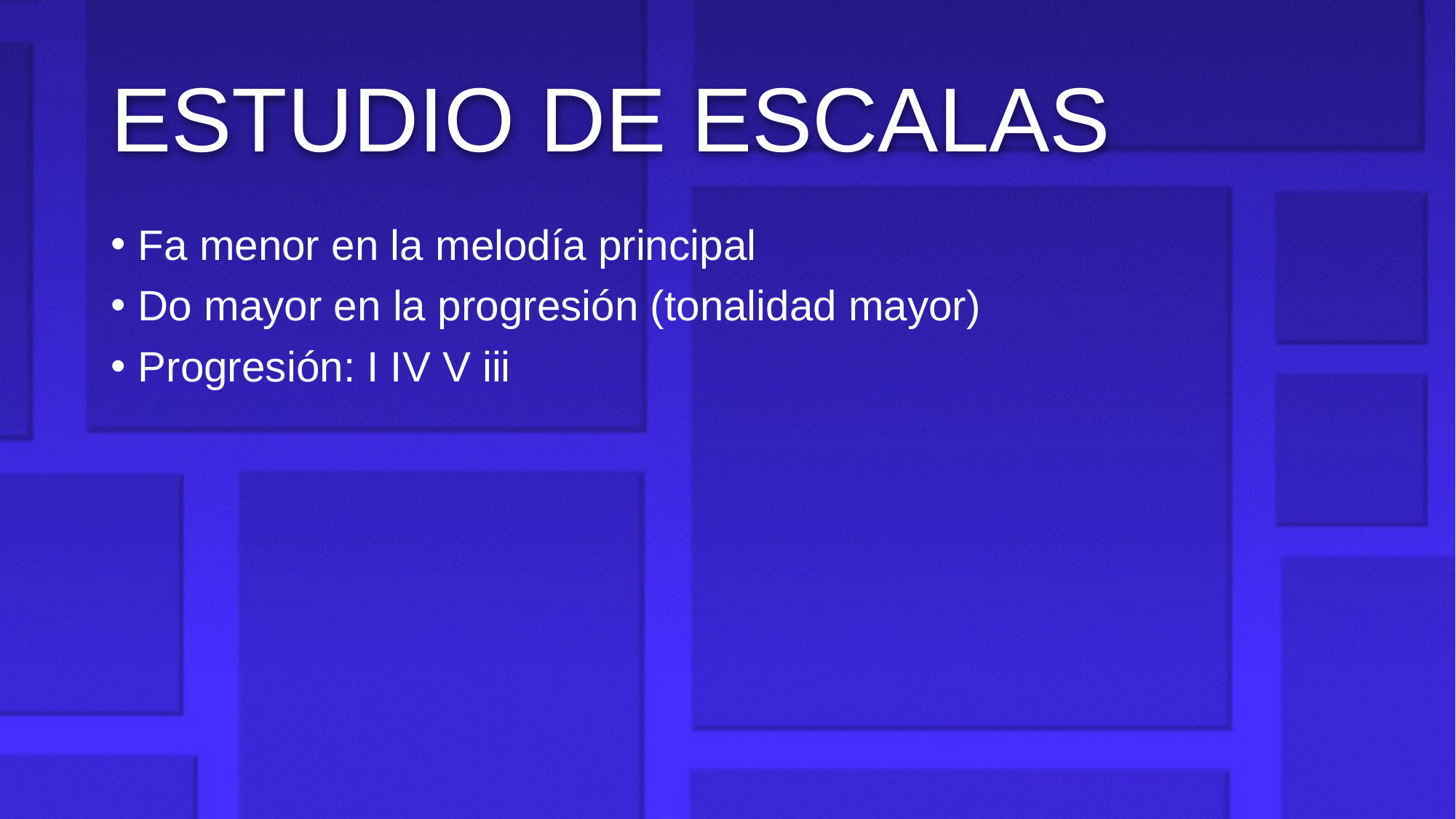

# ESTUDIO DE ESCALAS
Fa menor en la melodía principal
Do mayor en la progresión (tonalidad mayor)
Progresión: I IV V iii